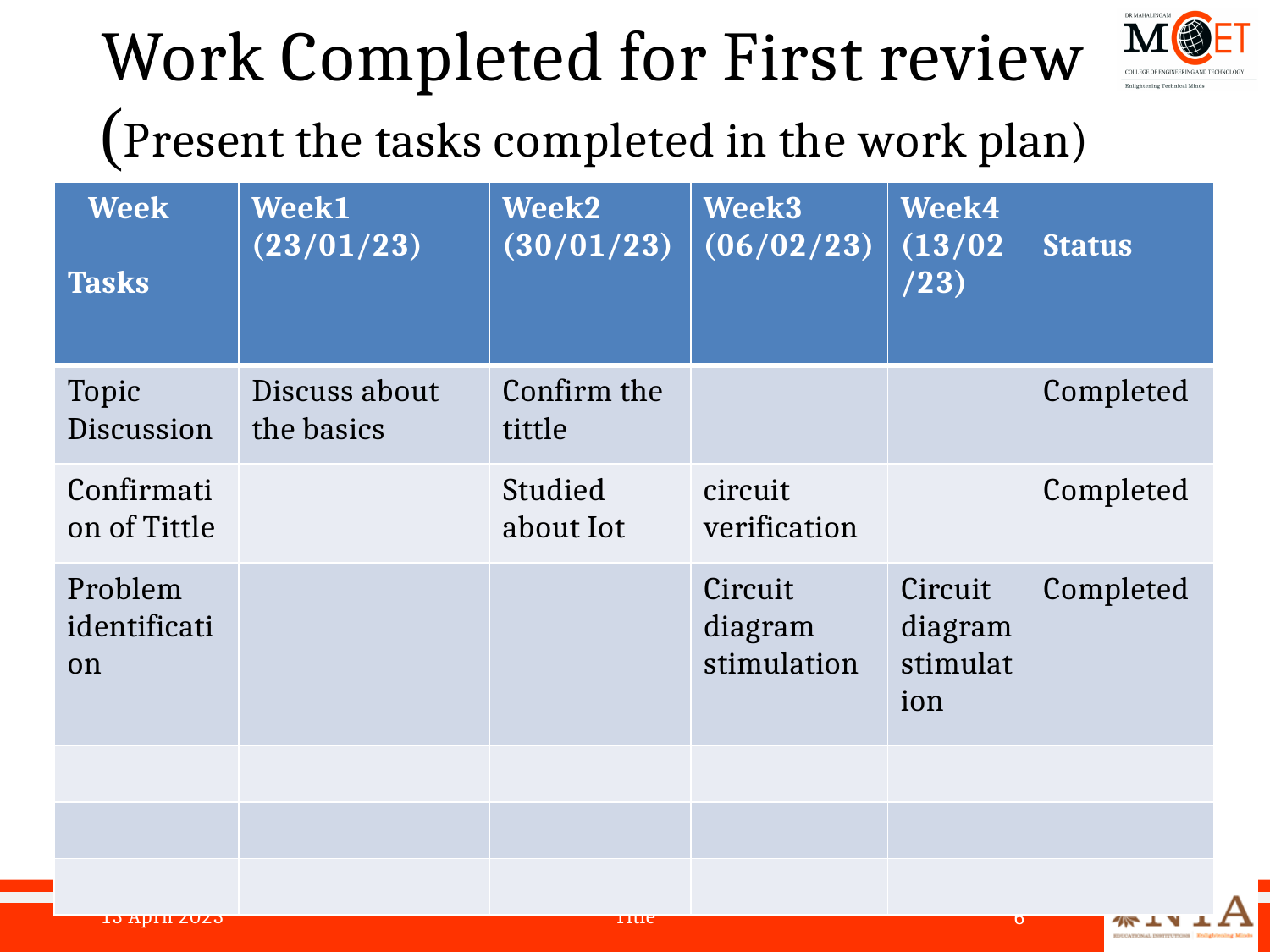

# Work Completed for First review (Present the tasks completed in the work plan)
| Week Tasks | Week1 (23/01/23) | Week2 (30/01/23) | Week3 (06/02/23) | Week4 (13/02/23) | Status |
| --- | --- | --- | --- | --- | --- |
| Topic Discussion | Discuss about the basics | Confirm the tittle |  |  | Completed |
| Confirmation of Tittle |  | Studied about Iot | circuit verification |  | Completed |
| Problem identification |  |  | Circuit diagram stimulation | Circuit diagram stimulation | Completed |
|  |  |  |  |  |  |
|  |  |  |  |  |  |
|  |  |  |  |  |  |
13 April 2023
Title
6